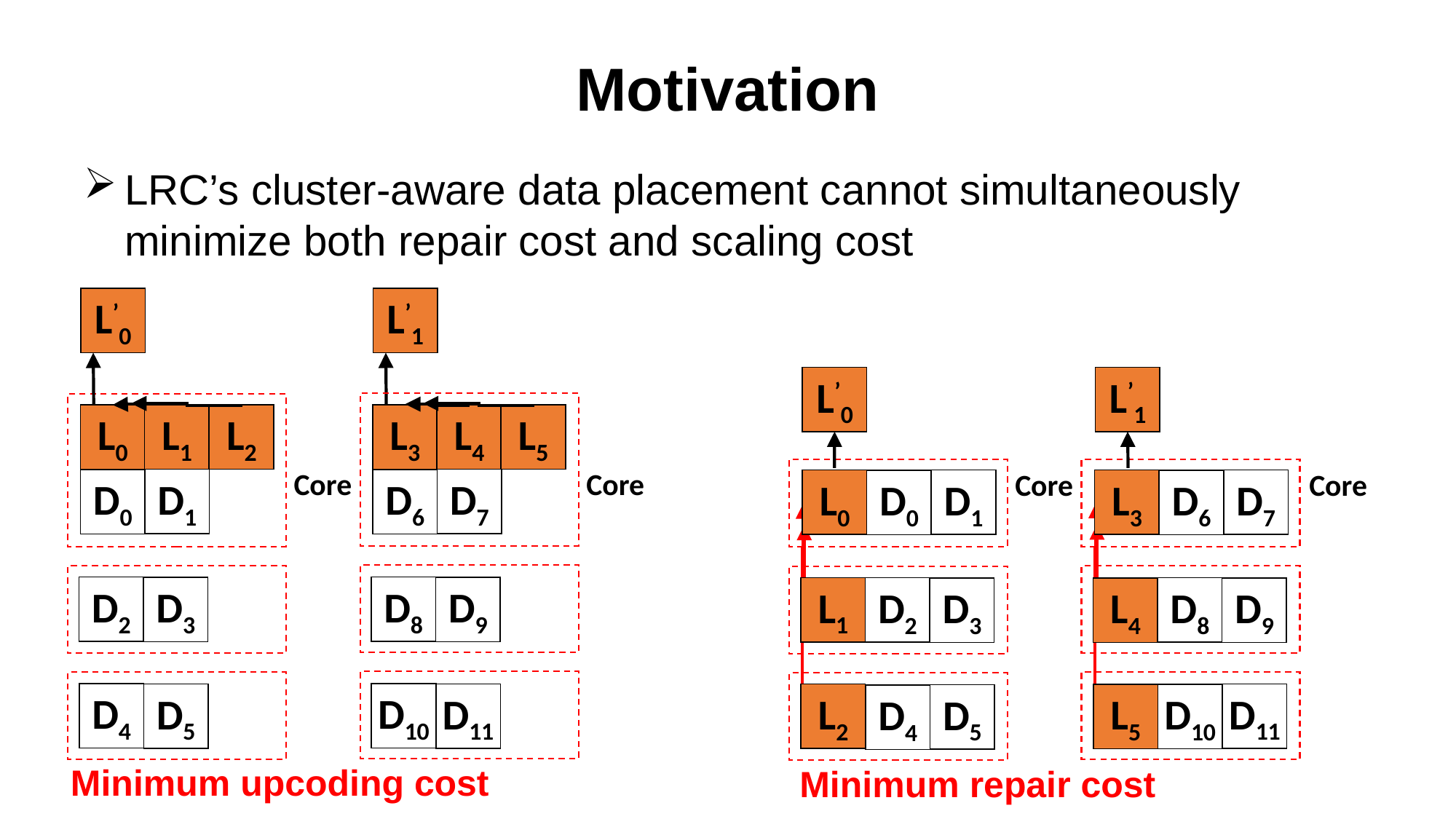

# Motivation
LRC’s cluster-aware data placement cannot simultaneously minimize both repair cost and scaling cost
L’0
L’1
L’0
L’1

L0
L1
L2
L3
L4
L5

Core
Core
Core
Core
D1
D7
D0
D6
D1
D7
L0
L3
D0
D6

D2
D8
D3
D9
L1
D2
D8
L4
D3
D9

D4
D10
D11
D5
D11
L2
L5
D10
D5
D4
Minimum upcoding cost
Minimum repair cost